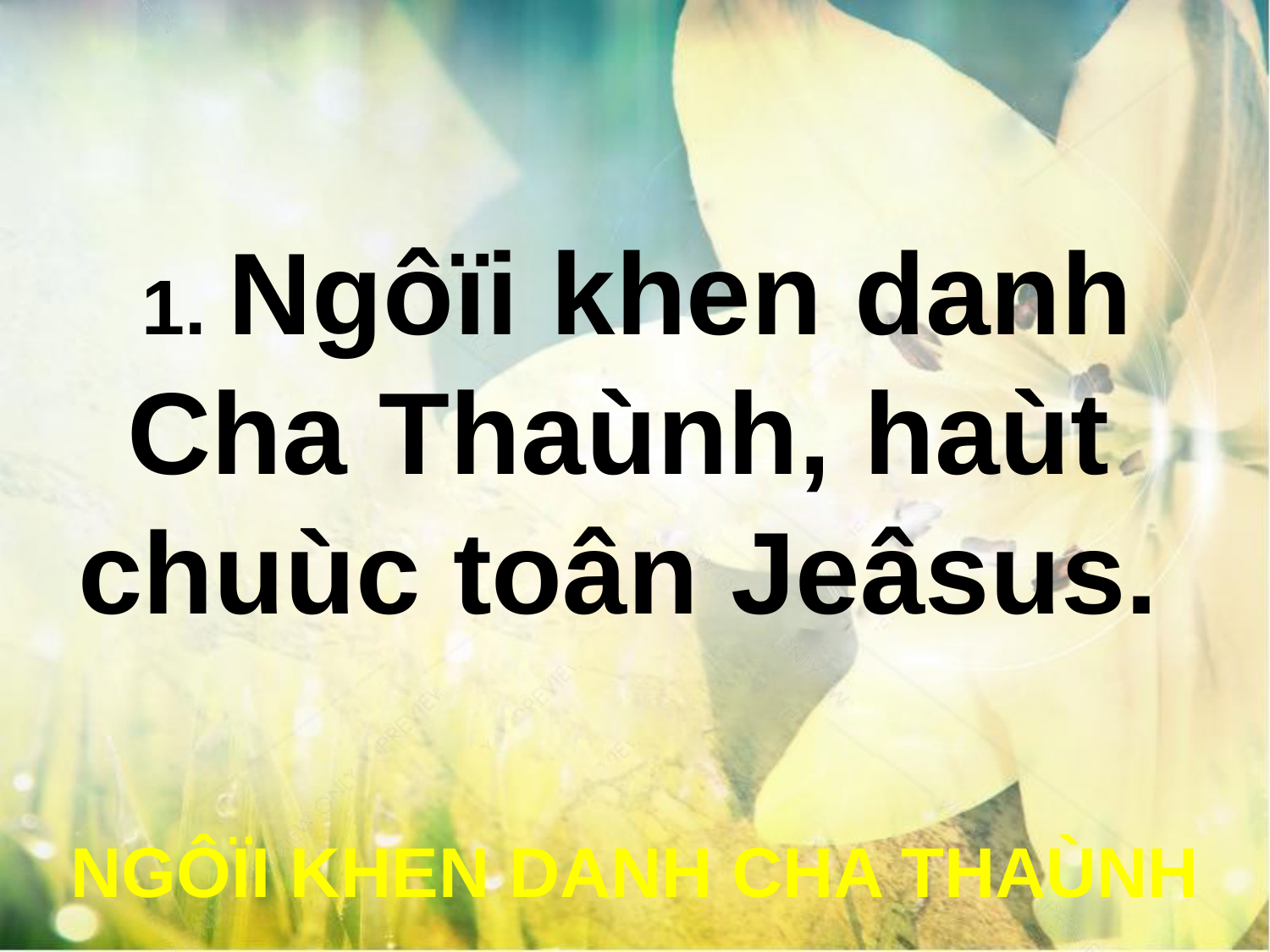

1. Ngôïi khen danh
Cha Thaùnh, haùt
chuùc toân Jeâsus.
NGÔÏI KHEN DANH CHA THAÙNH